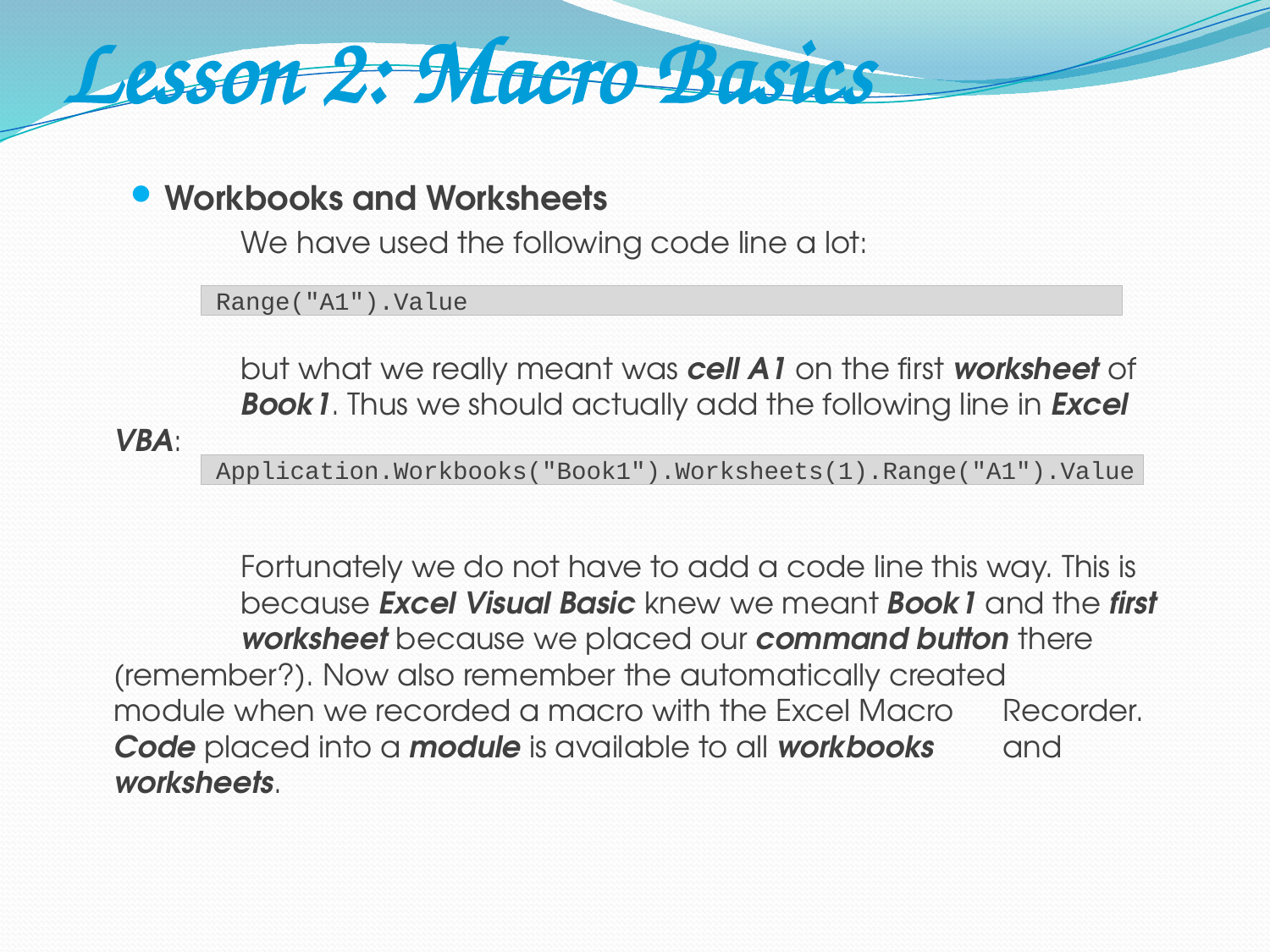

# Lesson 2: Macro Basics
Workbooks and Worksheets
		We have used the following code line a lot:

		but what we really meant was cell A1 on the first worksheet of 	Book1. Thus we should actually add the following line in Excel VBA:

		Fortunately we do not have to add a code line this way. This is 	because Excel Visual Basic knew we meant Book1 and the first 	worksheet because we placed our command button there 	(remember?). Now also remember the automatically created 	module when we recorded a macro with the Excel Macro 	Recorder. Code placed into a module is available to all workbooks 	and worksheets.
 Range("A1").Value
 Application.Workbooks("Book1").Worksheets(1).Range("A1").Value